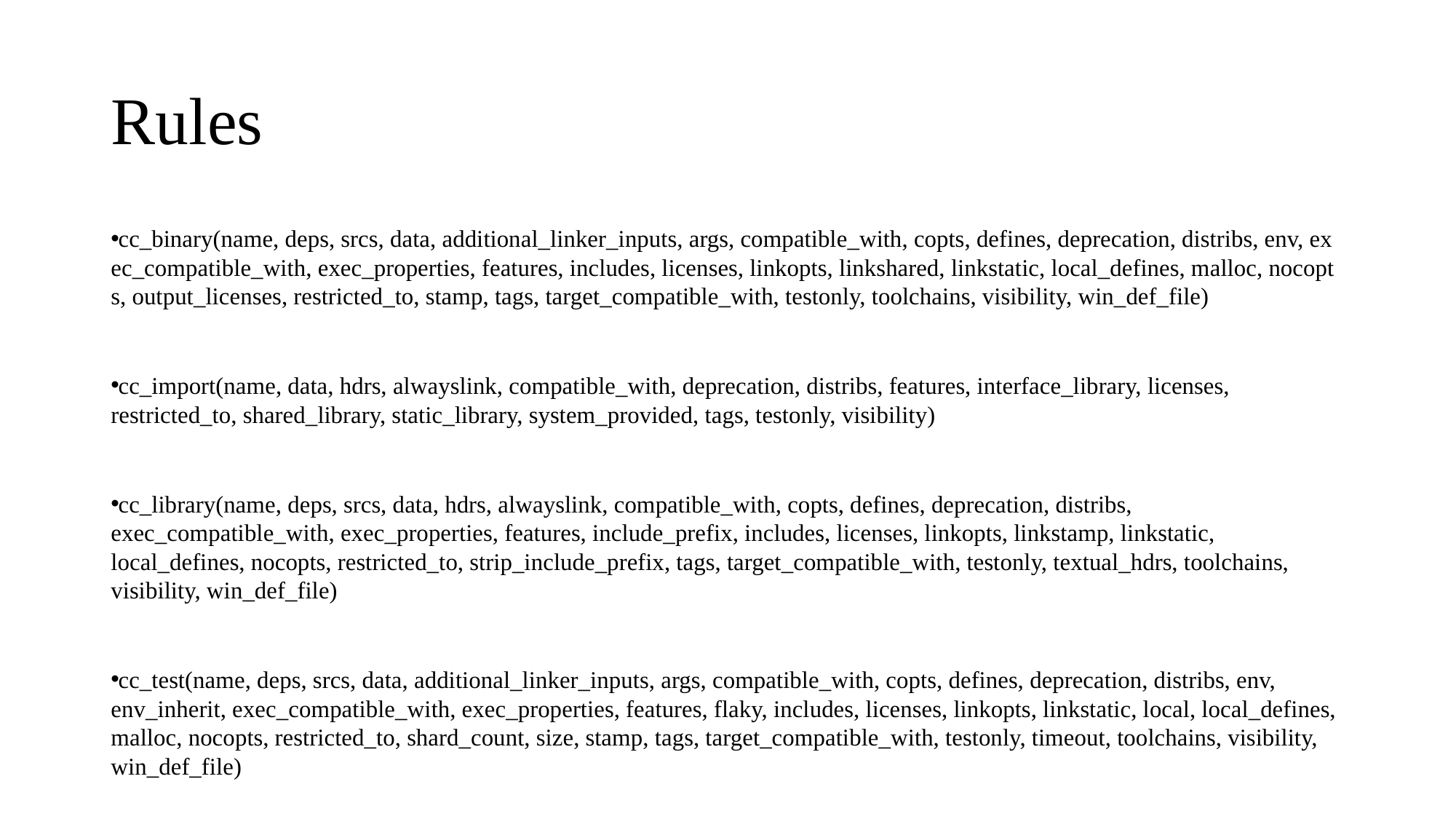

# Rules
cc_binary(name, deps, srcs, data, additional_linker_inputs, args, compatible_with, copts, defines, deprecation, distribs, env, exec_compatible_with, exec_properties, features, includes, licenses, linkopts, linkshared, linkstatic, local_defines, malloc, nocopts, output_licenses, restricted_to, stamp, tags, target_compatible_with, testonly, toolchains, visibility, win_def_file)

cc_import(name, data, hdrs, alwayslink, compatible_with, deprecation, distribs, features, interface_library, licenses, restricted_to, shared_library, static_library, system_provided, tags, testonly, visibility)

cc_library(name, deps, srcs, data, hdrs, alwayslink, compatible_with, copts, defines, deprecation, distribs, exec_compatible_with, exec_properties, features, include_prefix, includes, licenses, linkopts, linkstamp, linkstatic, local_defines, nocopts, restricted_to, strip_include_prefix, tags, target_compatible_with, testonly, textual_hdrs, toolchains, visibility, win_def_file)

cc_test(name, deps, srcs, data, additional_linker_inputs, args, compatible_with, copts, defines, deprecation, distribs, env, env_inherit, exec_compatible_with, exec_properties, features, flaky, includes, licenses, linkopts, linkstatic, local, local_defines, malloc, nocopts, restricted_to, shard_count, size, stamp, tags, target_compatible_with, testonly, timeout, toolchains, visibility, win_def_file)